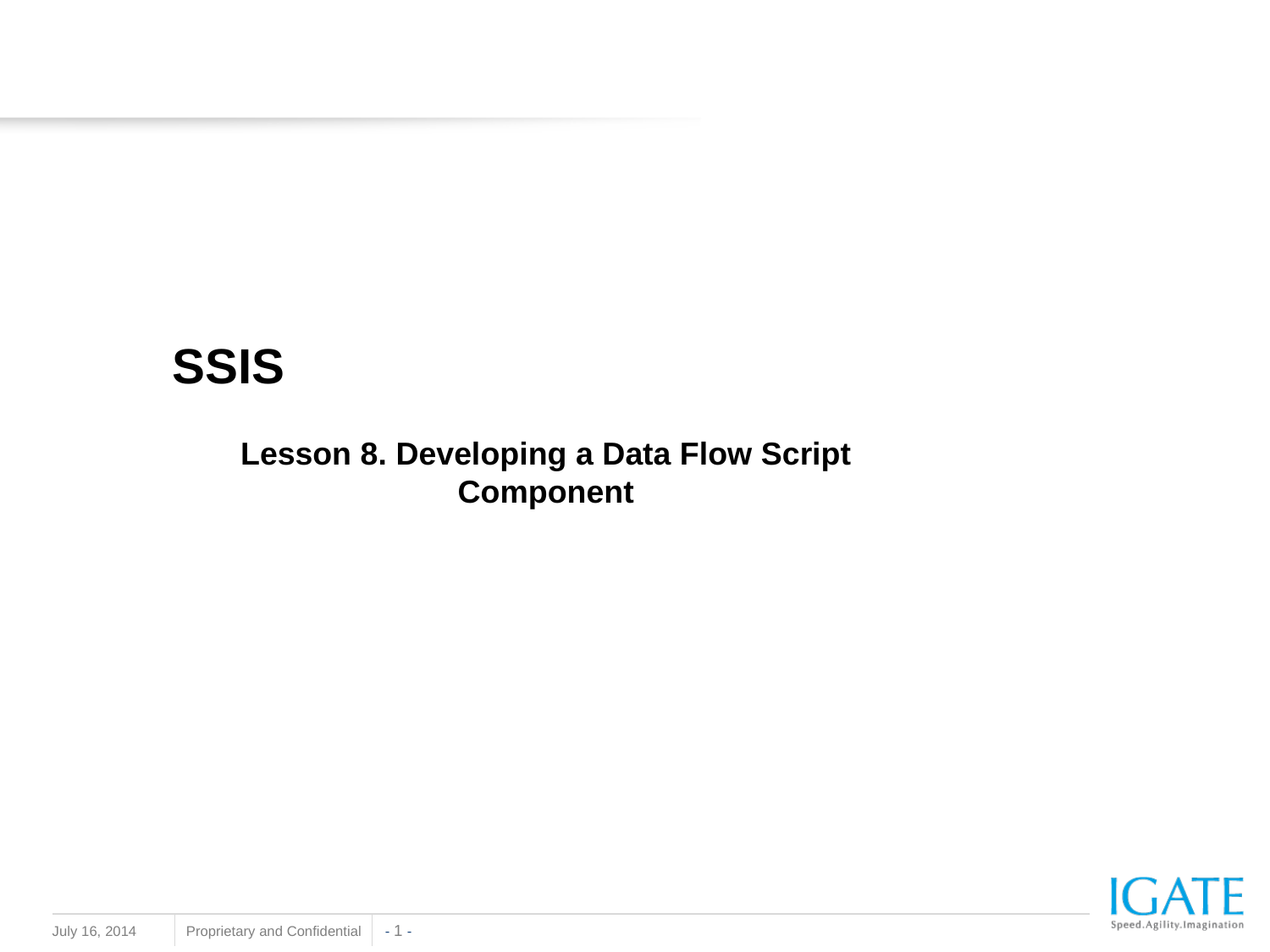

# SSIS
Lesson 8. Developing a Data Flow Script Component